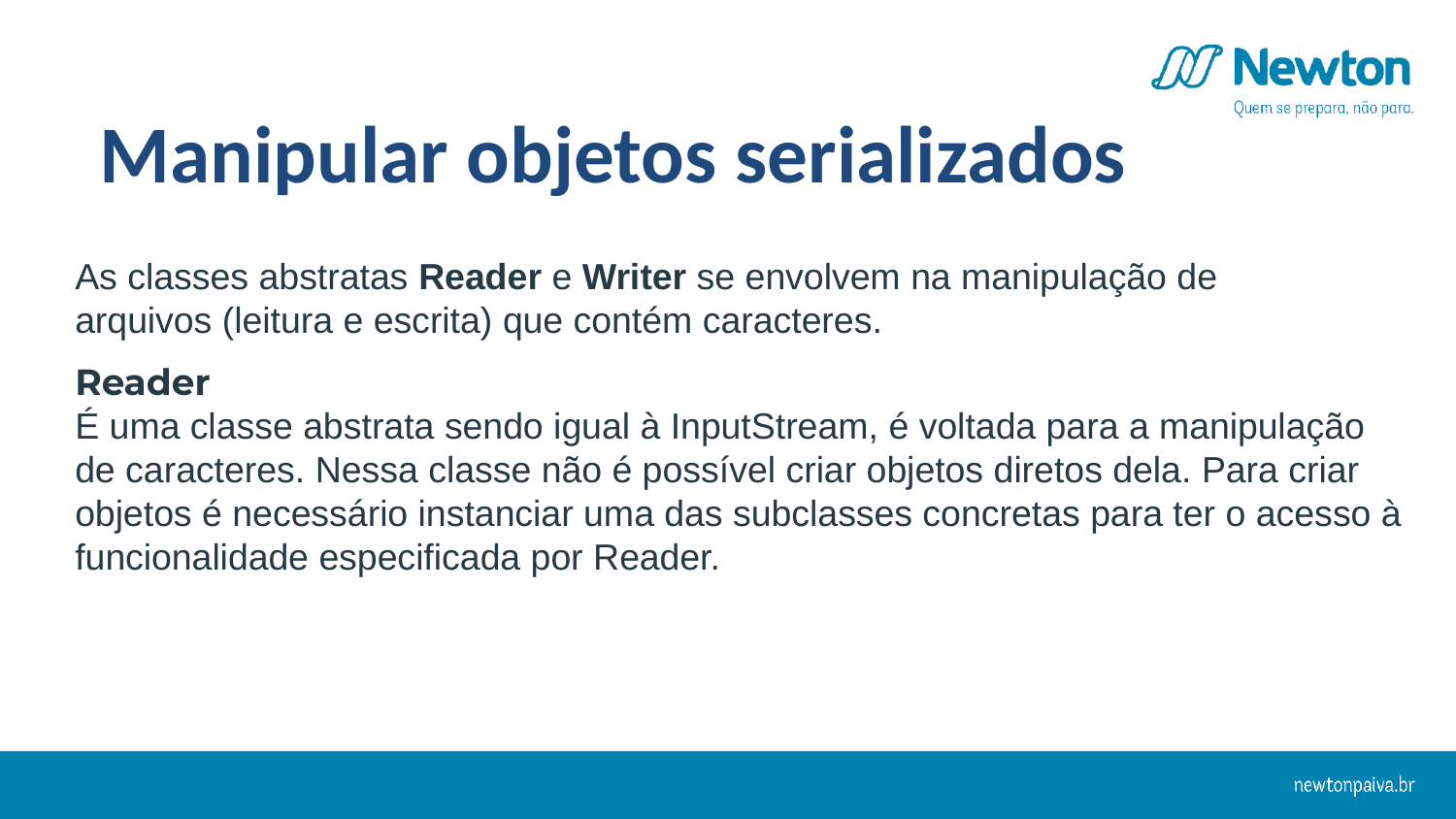

Manipular objetos serializados
As classes abstratas Reader e Writer se envolvem na manipulação de arquivos (leitura e escrita) que contém caracteres.
Reader
É uma classe abstrata sendo igual à InputStream, é voltada para a manipulação de caracteres. Nessa classe não é possível criar objetos diretos dela. Para criar objetos é necessário instanciar uma das subclasses concretas para ter o acesso à funcionalidade especificada por Reader.